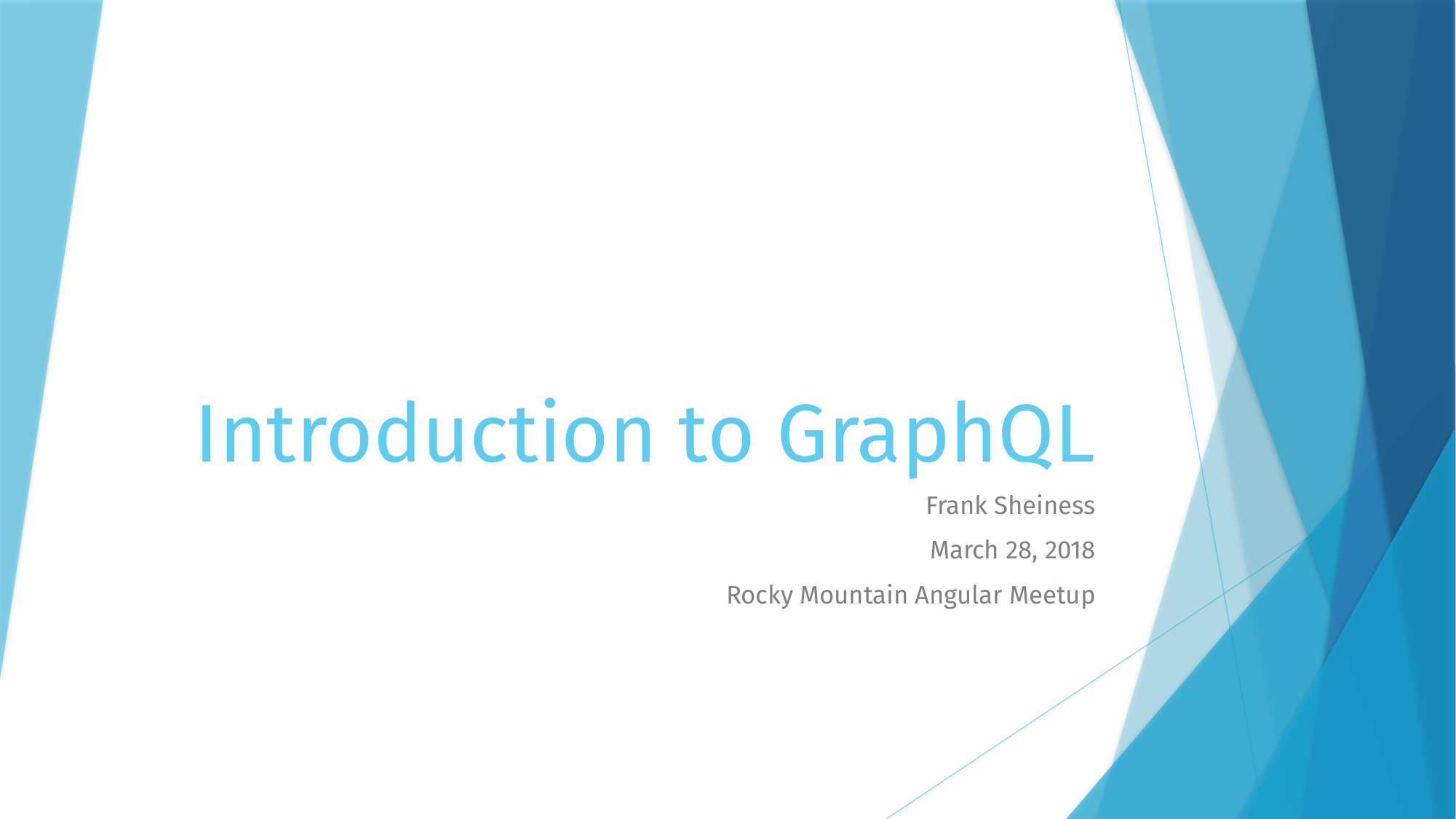

# Introduction to GraphQL
Frank Sheiness
March 28, 2018
Rocky Mountain Angular Meetup